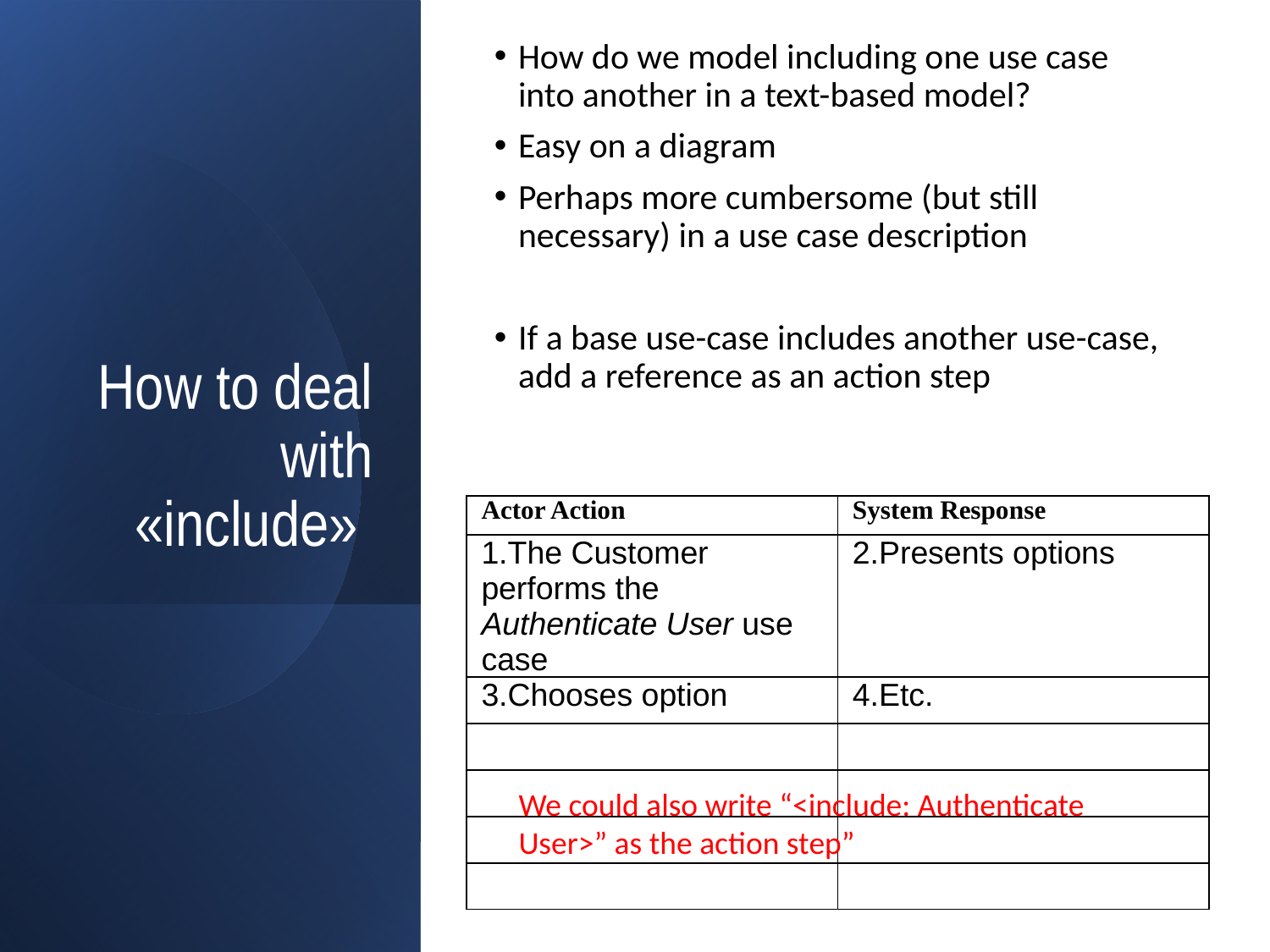

How do we model including one use case into another in a text-based model?
Easy on a diagram
Perhaps more cumbersome (but still necessary) in a use case description

If a base use-case includes another use-case, add a reference as an action step

# How to deal with «include»

| Actor Action | System Response |
| --- | --- |
| 1.The Customer performs the Authenticate User use case | 2.Presents options |
| 3.Chooses option | 4.Etc. |
|  |  |
|  |  |
|  |  |
|  |  |

We could also write “<include: Authenticate User>” as the action step”